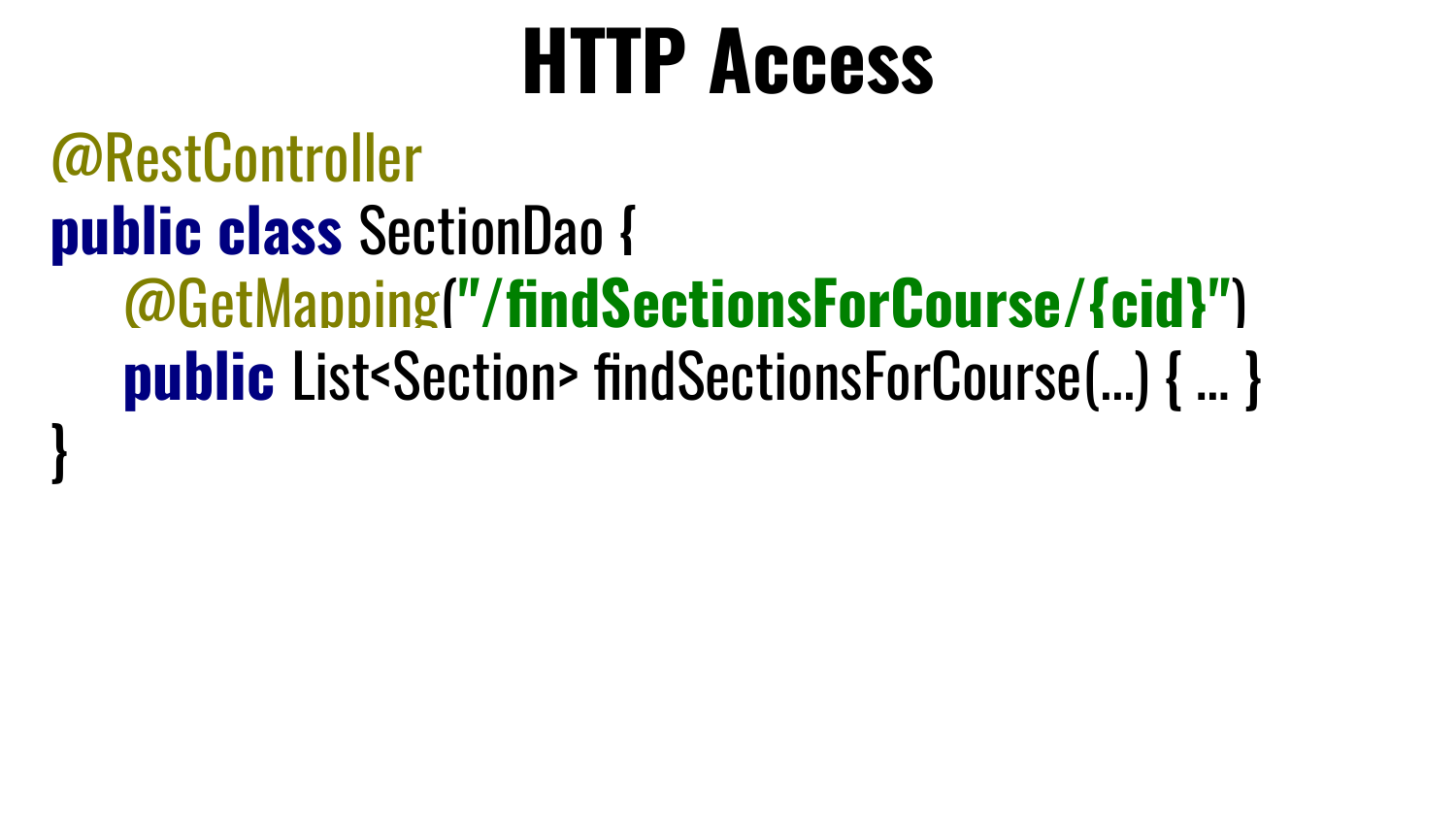

# HTTP Access
@RestController
public class SectionDao {
@GetMapping("/findSectionsForCourse/{cid}")
public List<Section> findSectionsForCourse(...) { … }
}